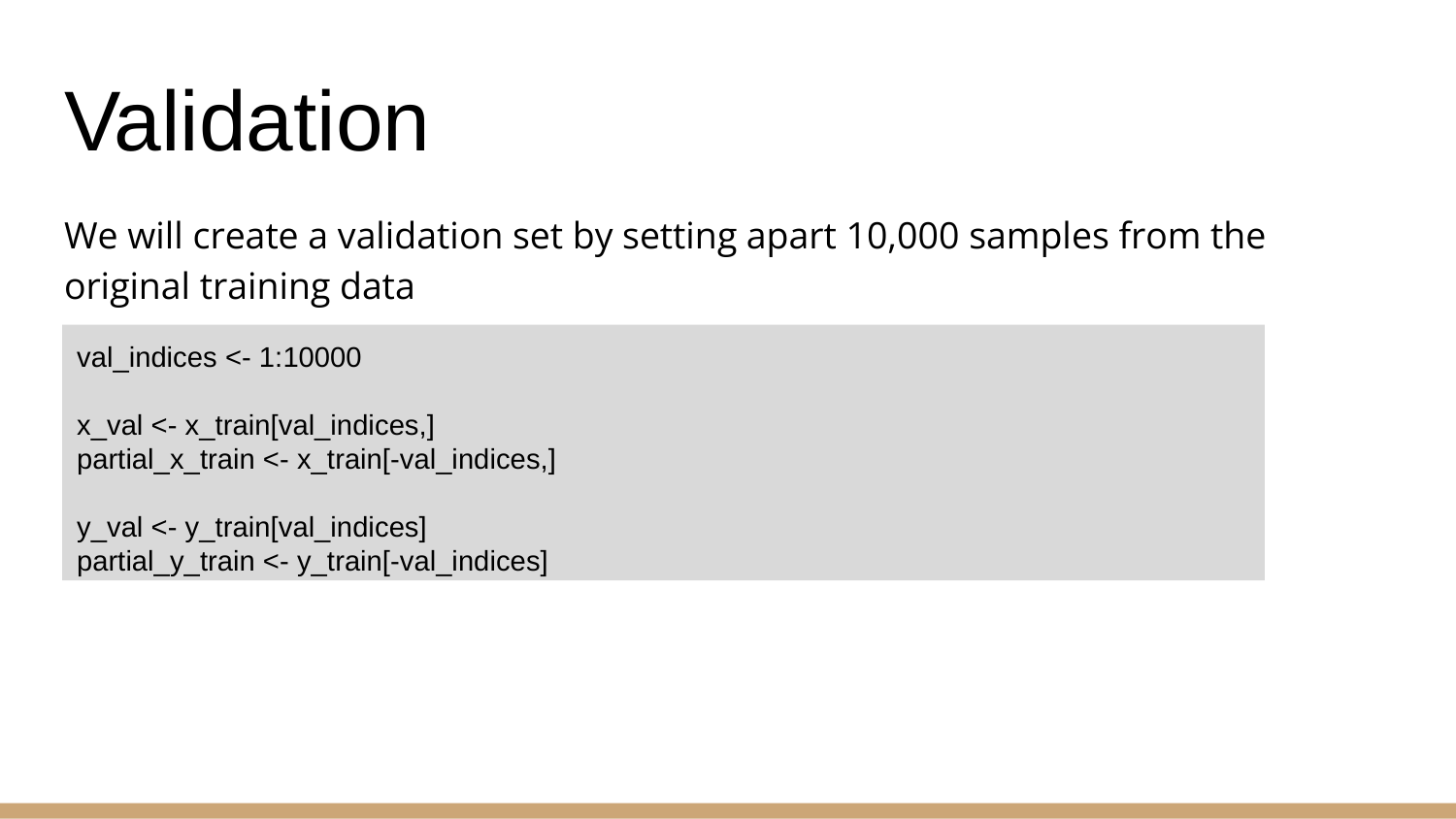

# Validation
We will create a validation set by setting apart 10,000 samples from the original training data
val_indices <- 1:10000

x_val <- x_train[val_indices,]
partial_x_train <- x_train[-val_indices,]

y_val <- y_train[val_indices]
partial_y_train <- y_train[-val_indices]